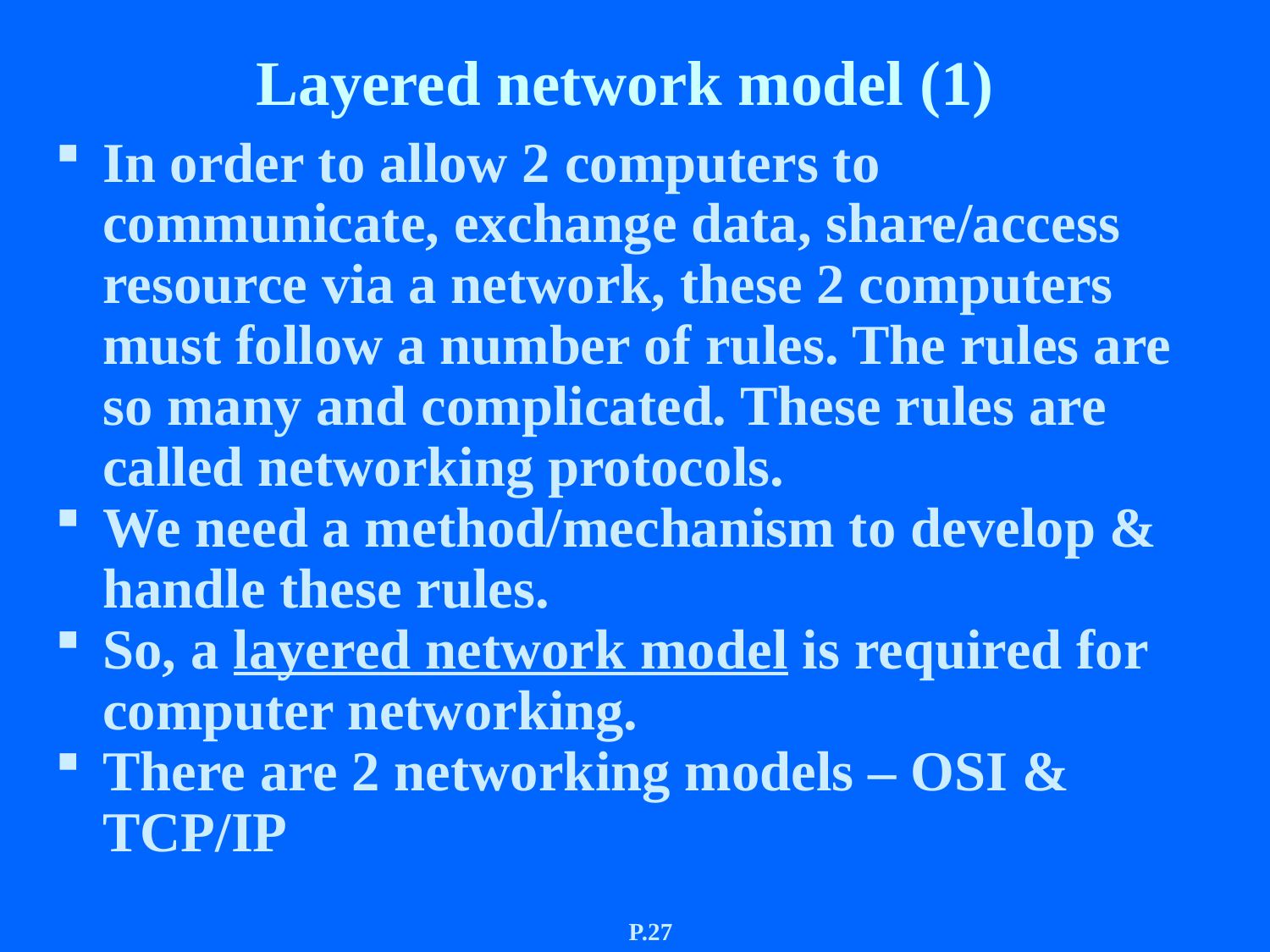

# Layered network model (1)
In order to allow 2 computers to communicate, exchange data, share/access resource via a network, these 2 computers must follow a number of rules. The rules are so many and complicated. These rules are called networking protocols.
We need a method/mechanism to develop & handle these rules.
So, a layered network model is required for computer networking.
There are 2 networking models – OSI & TCP/IP

P.27